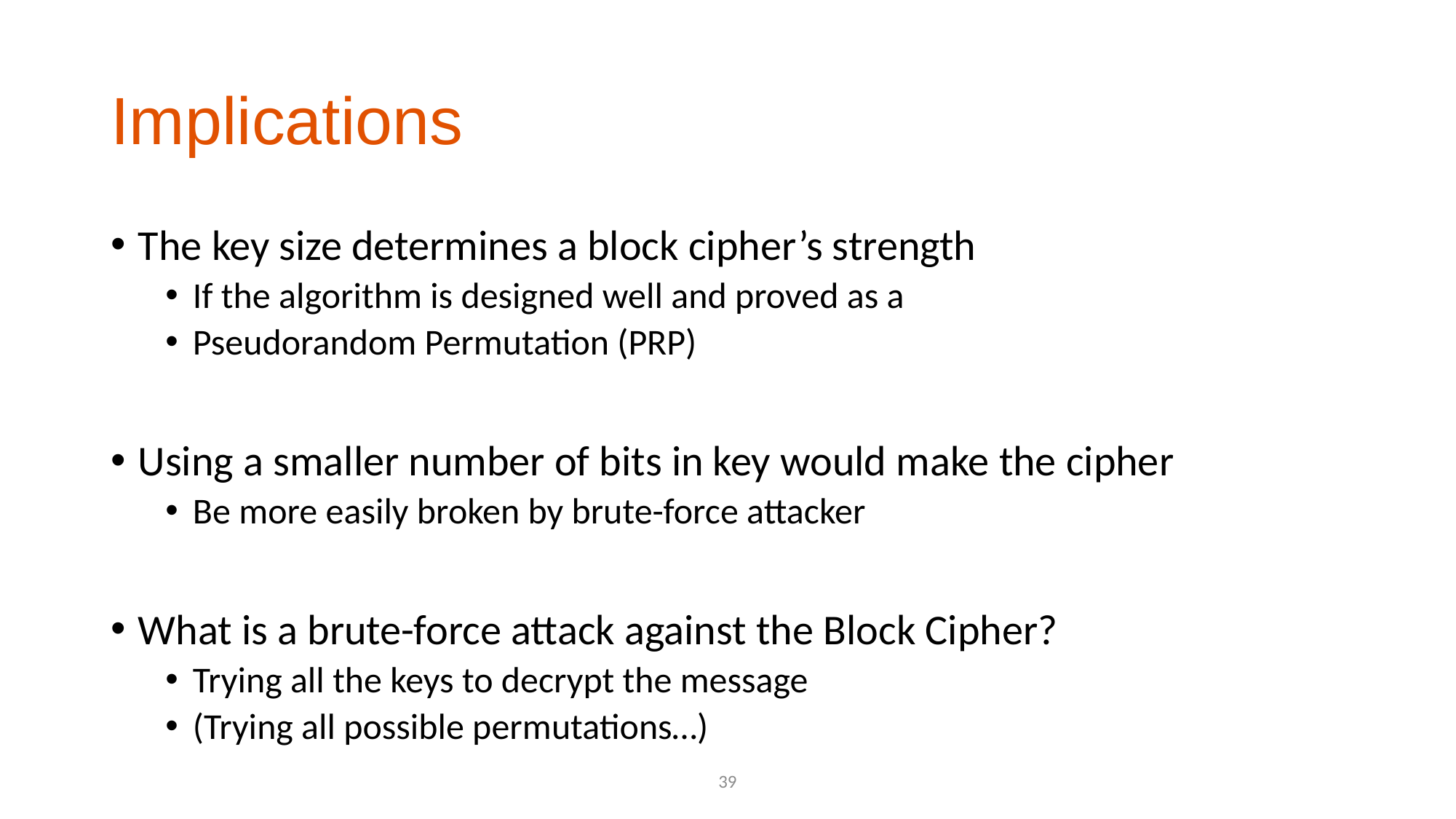

# Implications
The key size determines a block cipher’s strength
If the algorithm is designed well and proved as a
Pseudorandom Permutation (PRP)

Using a smaller number of bits in key would make the cipher
Be more easily broken by brute-force attacker

What is a brute-force attack against the Block Cipher?
Trying all the keys to decrypt the message
(Trying all possible permutations…)
39